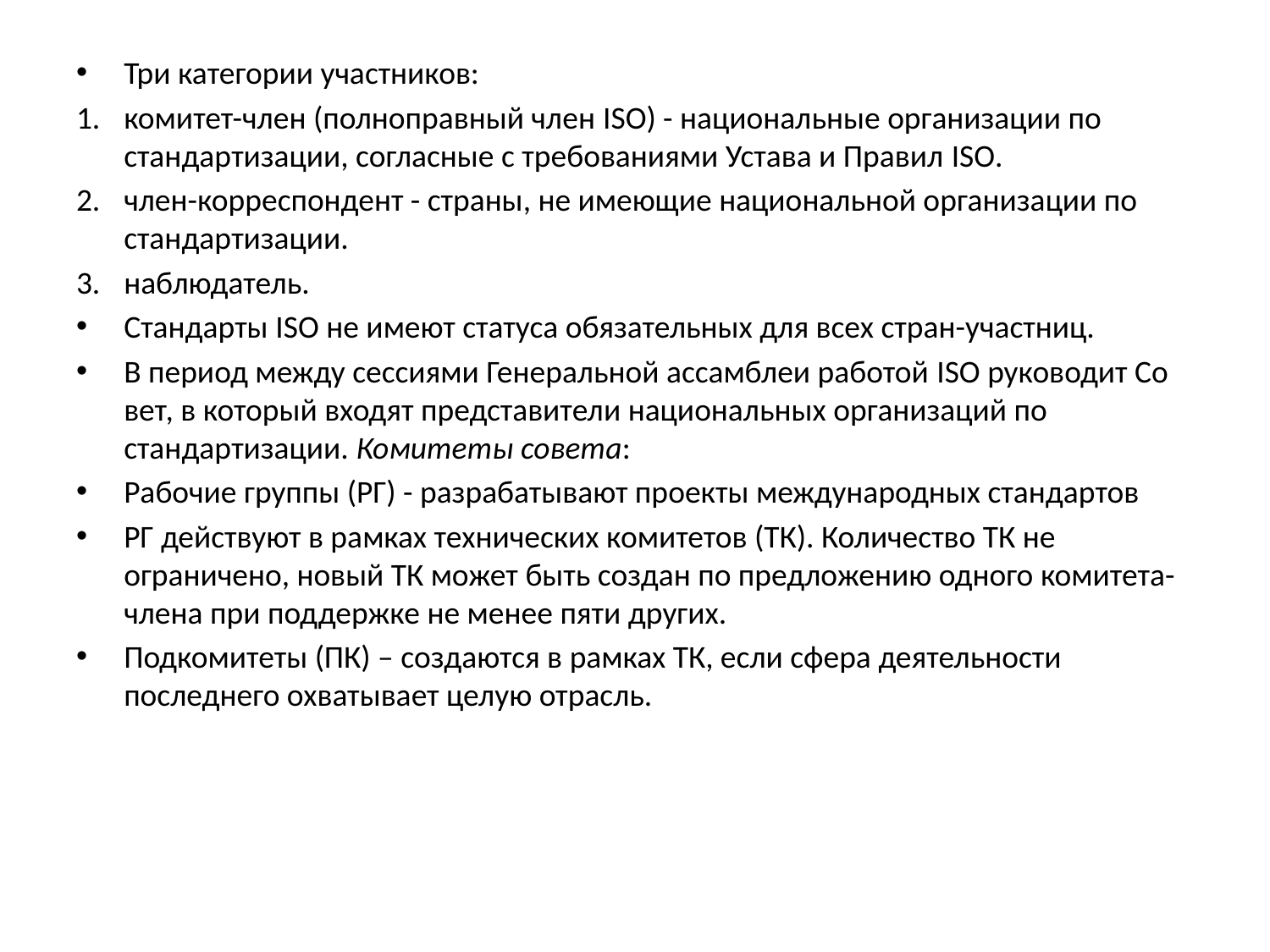

Три категории участников:
комитет-член (полноправный член ISO) - национальные организации по стандартизации, согласные с требованиями Устава и Правил ISO.
член-корреспондент - страны, не имеющие национальной организации по стандартизации.
наблюдатель.
Стандарты ISO не имеют статуса обязательных для всех стран-участниц.
В период между сессиями Генеральной ассамблеи работой ISO руководит Со­вет, в который входят представители национальных организаций по стандартизации. Комитеты совета:
Рабочие группы (РГ) - разрабатывают проекты международных стандартов
РГ действуют в рамках технических комитетов (ТК). Количество ТК не ограничено, новый ТК может быть создан по предложению одного комитета-члена при поддержке не менее пяти других.
Подкомитеты (ПК) – создаются в рамках ТК, если сфера деятельности последнего охватывает целую отрасль.